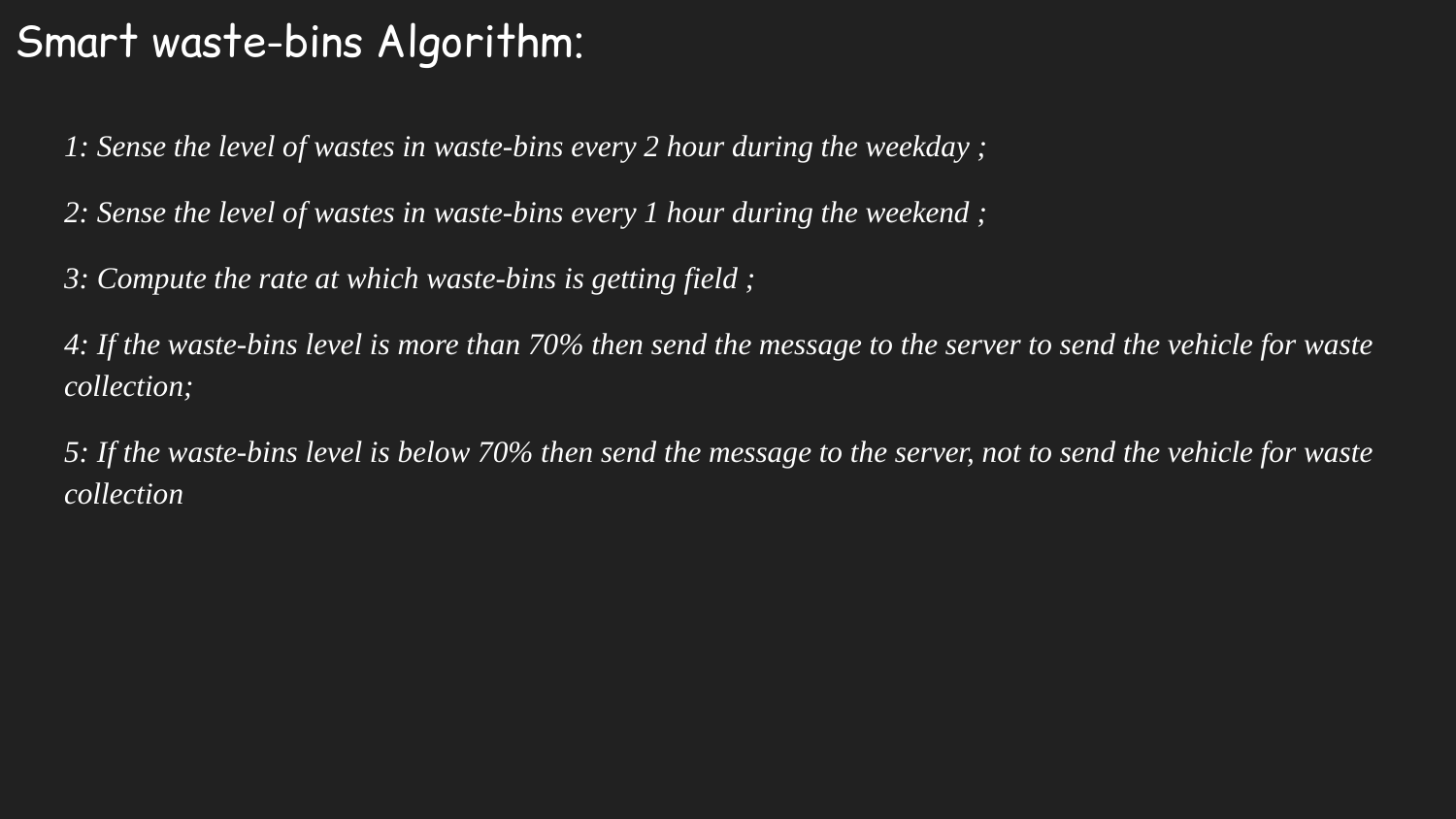

# Smart waste-bins Algorithm:
1: Sense the level of wastes in waste-bins every 2 hour during the weekday ;
2: Sense the level of wastes in waste-bins every 1 hour during the weekend ;
3: Compute the rate at which waste-bins is getting field ;
4: If the waste-bins level is more than 70% then send the message to the server to send the vehicle for waste collection;
5: If the waste-bins level is below 70% then send the message to the server, not to send the vehicle for waste collection